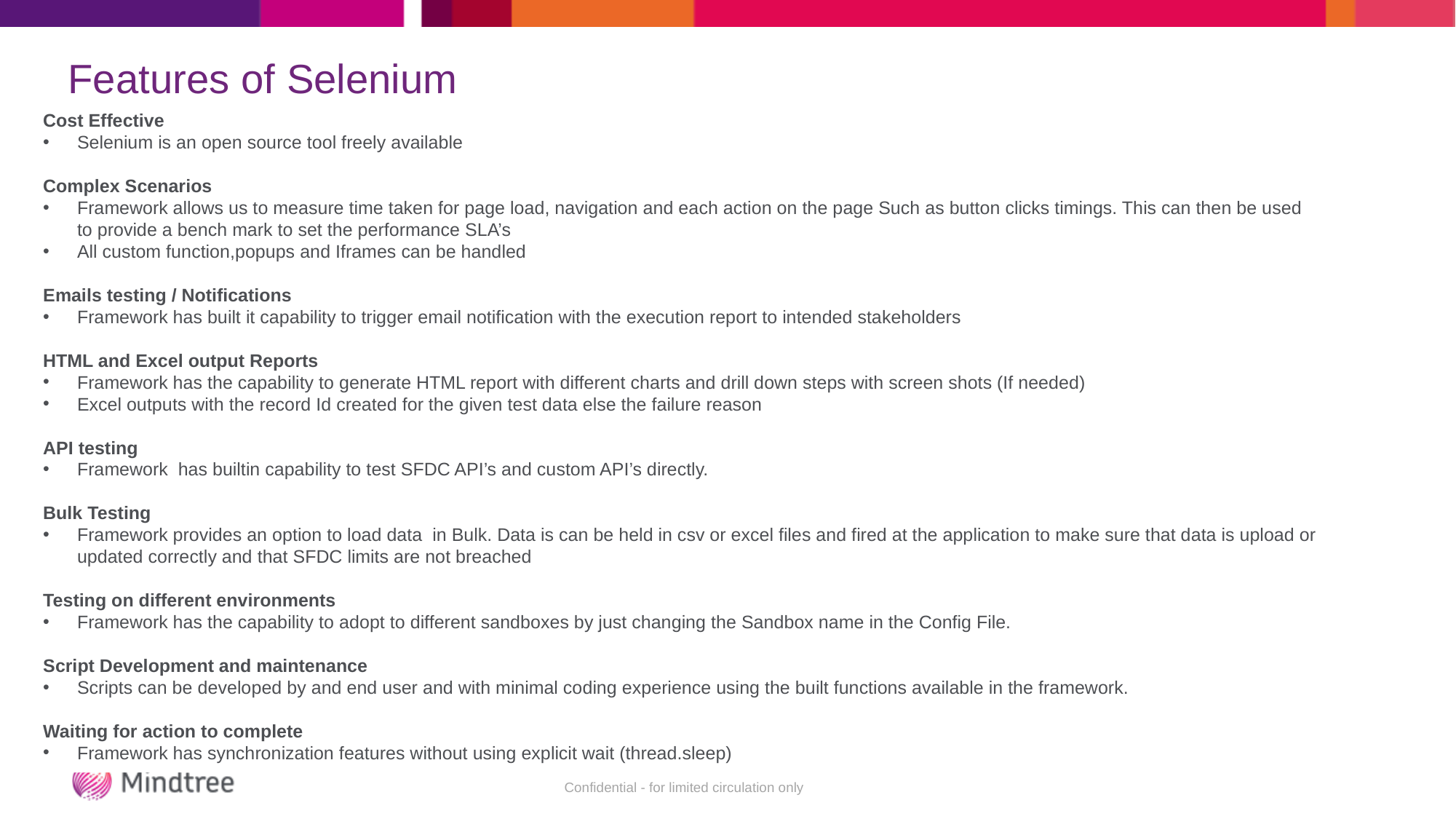

# Features of Selenium
Cost Effective
Selenium is an open source tool freely available

Complex Scenarios
Framework allows us to measure time taken for page load, navigation and each action on the page Such as button clicks timings. This can then be used to provide a bench mark to set the performance SLA’s
All custom function,popups and Iframes can be handled

Emails testing / Notifications
Framework has built it capability to trigger email notification with the execution report to intended stakeholders

HTML and Excel output Reports
Framework has the capability to generate HTML report with different charts and drill down steps with screen shots (If needed)
Excel outputs with the record Id created for the given test data else the failure reason

API testing
Framework  has builtin capability to test SFDC API’s and custom API’s directly.

Bulk Testing
Framework provides an option to load data  in Bulk. Data is can be held in csv or excel files and fired at the application to make sure that data is upload or updated correctly and that SFDC limits are not breached

Testing on different environments
Framework has the capability to adopt to different sandboxes by just changing the Sandbox name in the Config File.

Script Development and maintenance
Scripts can be developed by and end user and with minimal coding experience using the built functions available in the framework.

Waiting for action to complete
Framework has synchronization features without using explicit wait (thread.sleep)